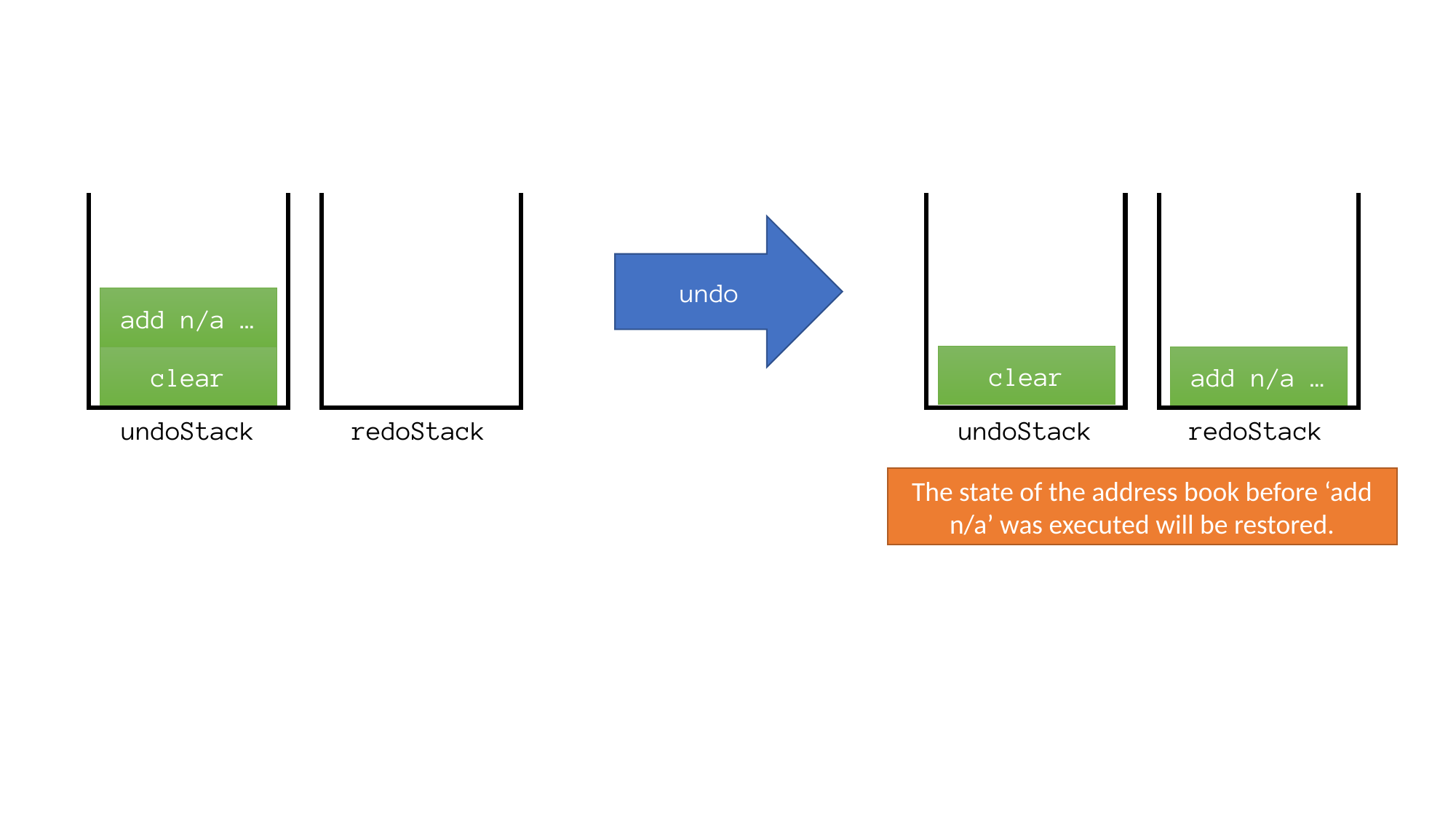

undo
add n/a …
clear
add n/a …
clear
redoStack
undoStack
redoStack
undoStack
The state of the address book before ‘add n/a’ was executed will be restored.